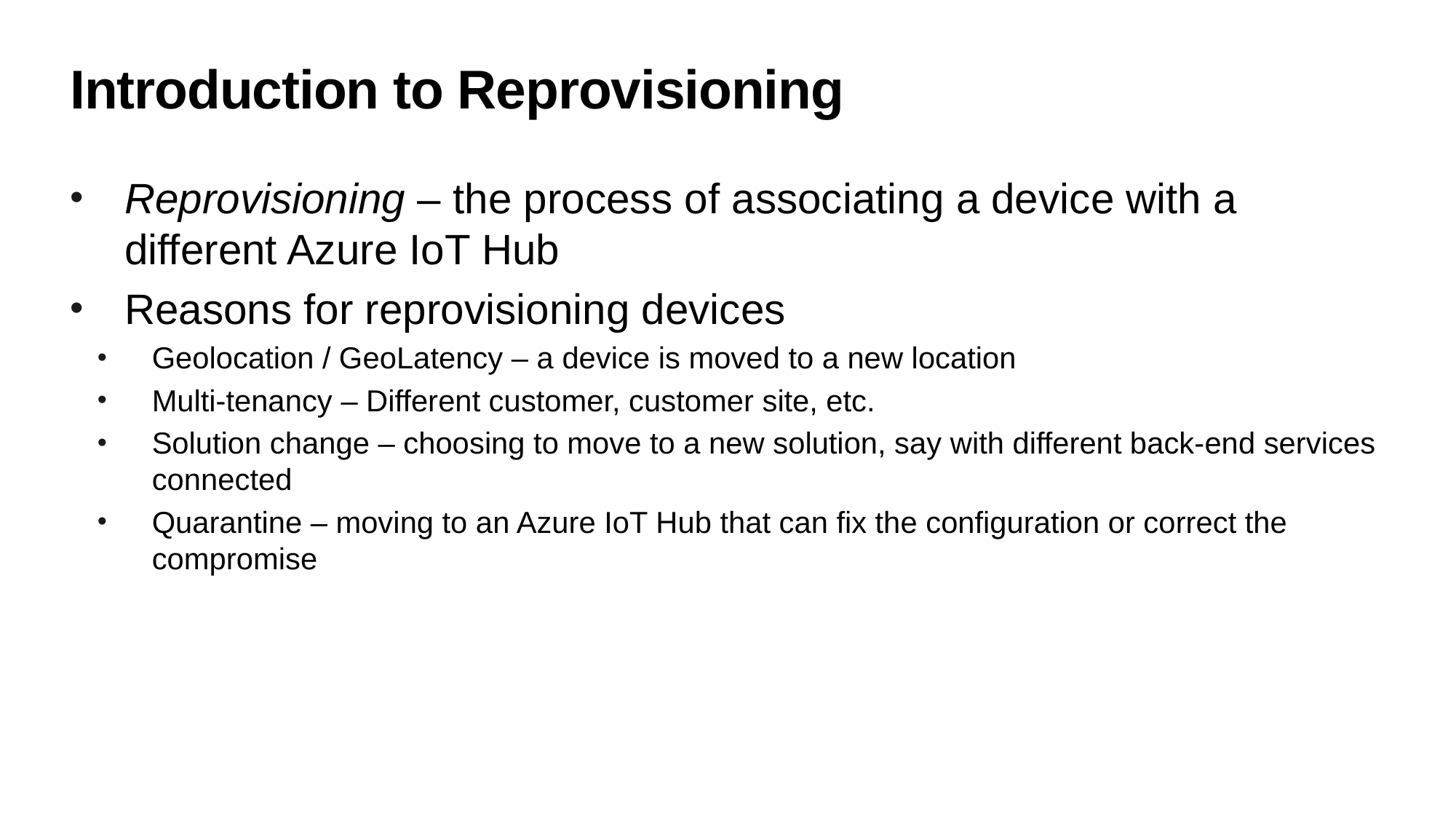

# Introduction to Reprovisioning
Reprovisioning – the process of associating a device with a different Azure IoT Hub
Reasons for reprovisioning devices
Geolocation / GeoLatency – a device is moved to a new location
Multi-tenancy – Different customer, customer site, etc.
Solution change – choosing to move to a new solution, say with different back-end services connected
Quarantine – moving to an Azure IoT Hub that can fix the configuration or correct the compromise